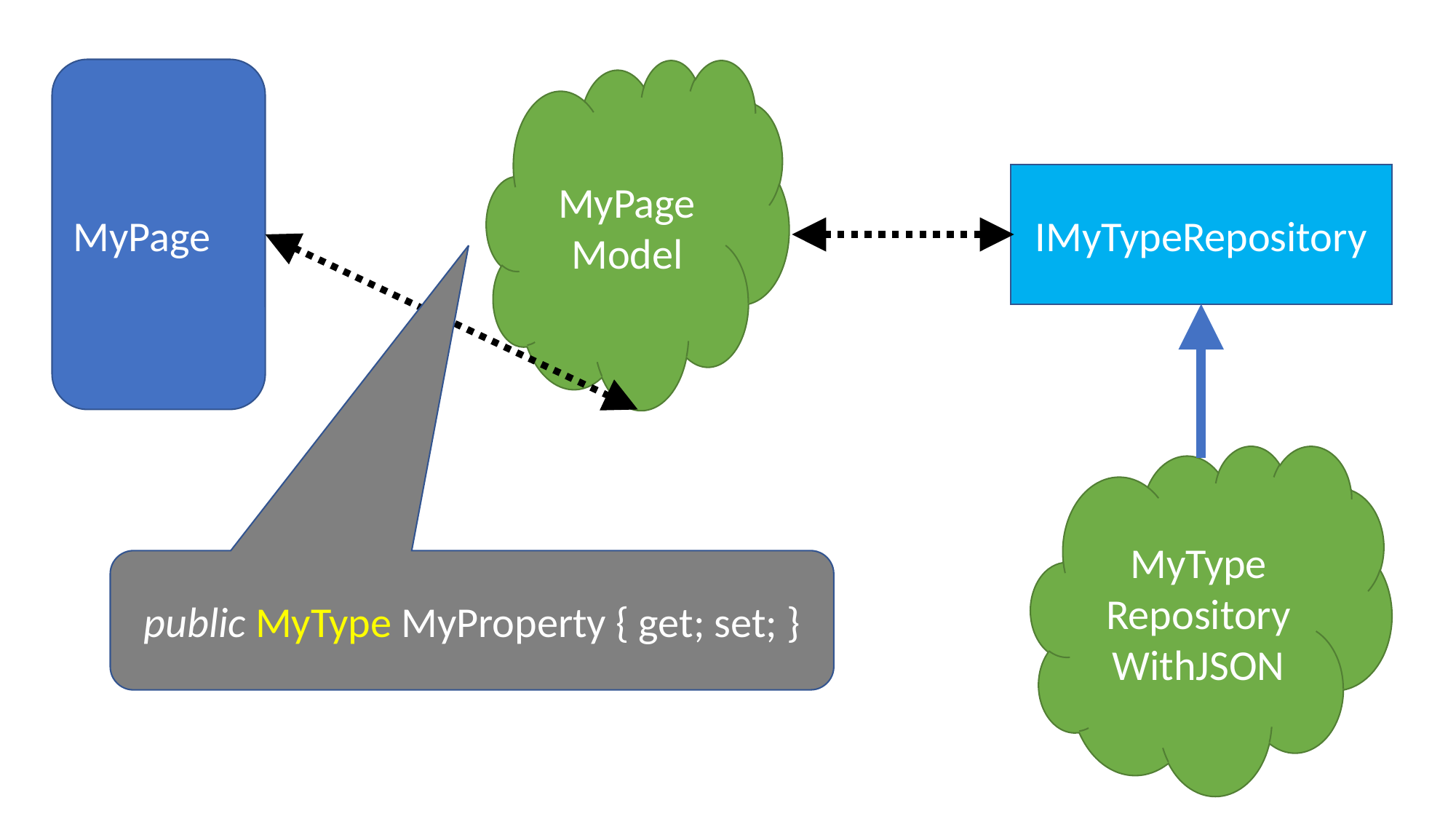

MyPage
Model
MyPage
IMyTypeRepository
MyType
Repository
WithJSON
public MyType MyProperty { get; set; }